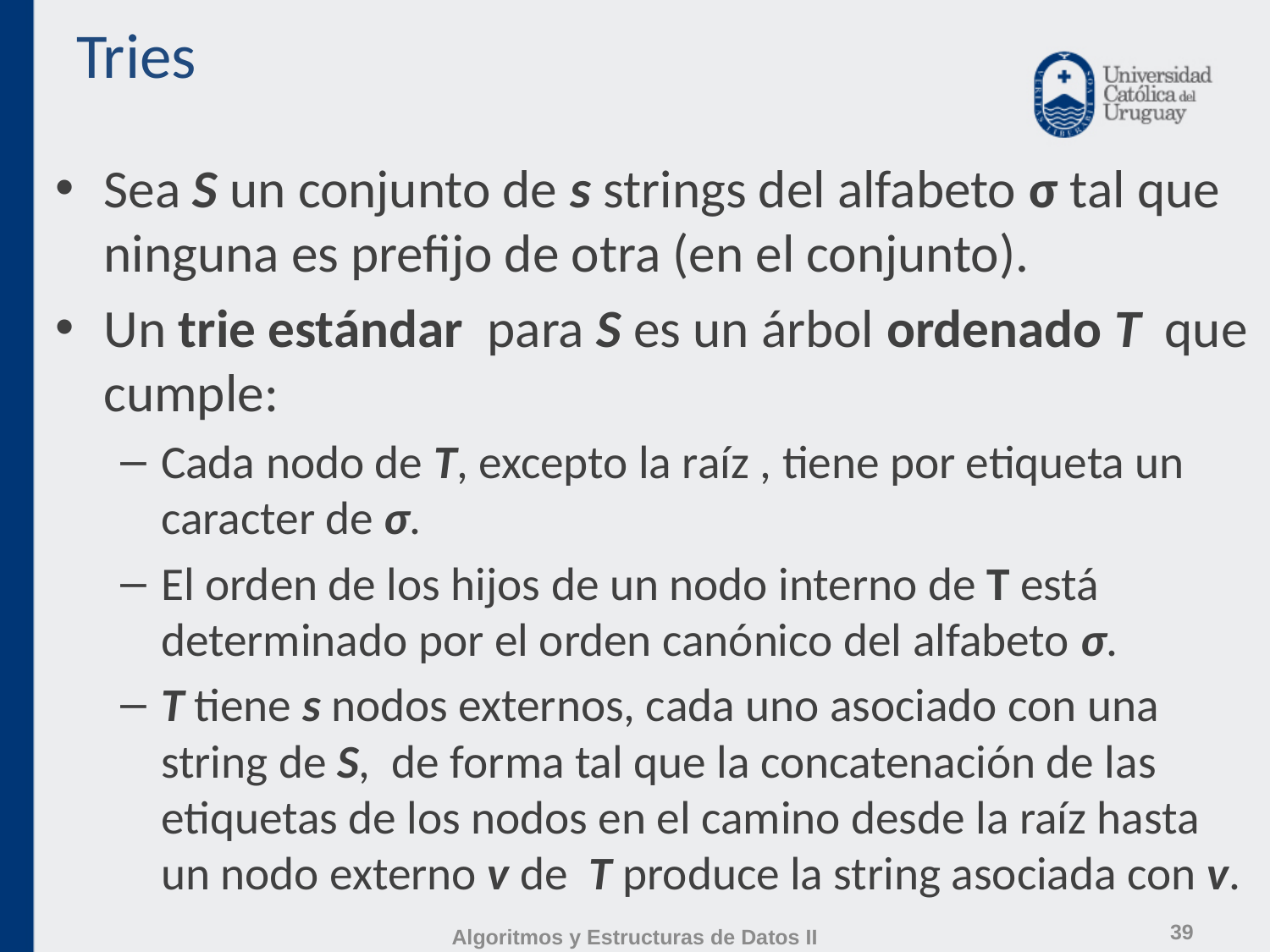

# Tries
Sea S un conjunto de s strings del alfabeto σ tal que ninguna es prefijo de otra (en el conjunto).
Un trie estándar  para S es un árbol ordenado T  que cumple:
Cada nodo de T, excepto la raíz , tiene por etiqueta un caracter de σ.
El orden de los hijos de un nodo interno de T está determinado por el orden canónico del alfabeto σ.
T tiene s nodos externos, cada uno asociado con una string de S,  de forma tal que la concatenación de las etiquetas de los nodos en el camino desde la raíz hasta un nodo externo v de  T produce la string asociada con v.
39
Algoritmos y Estructuras de Datos II